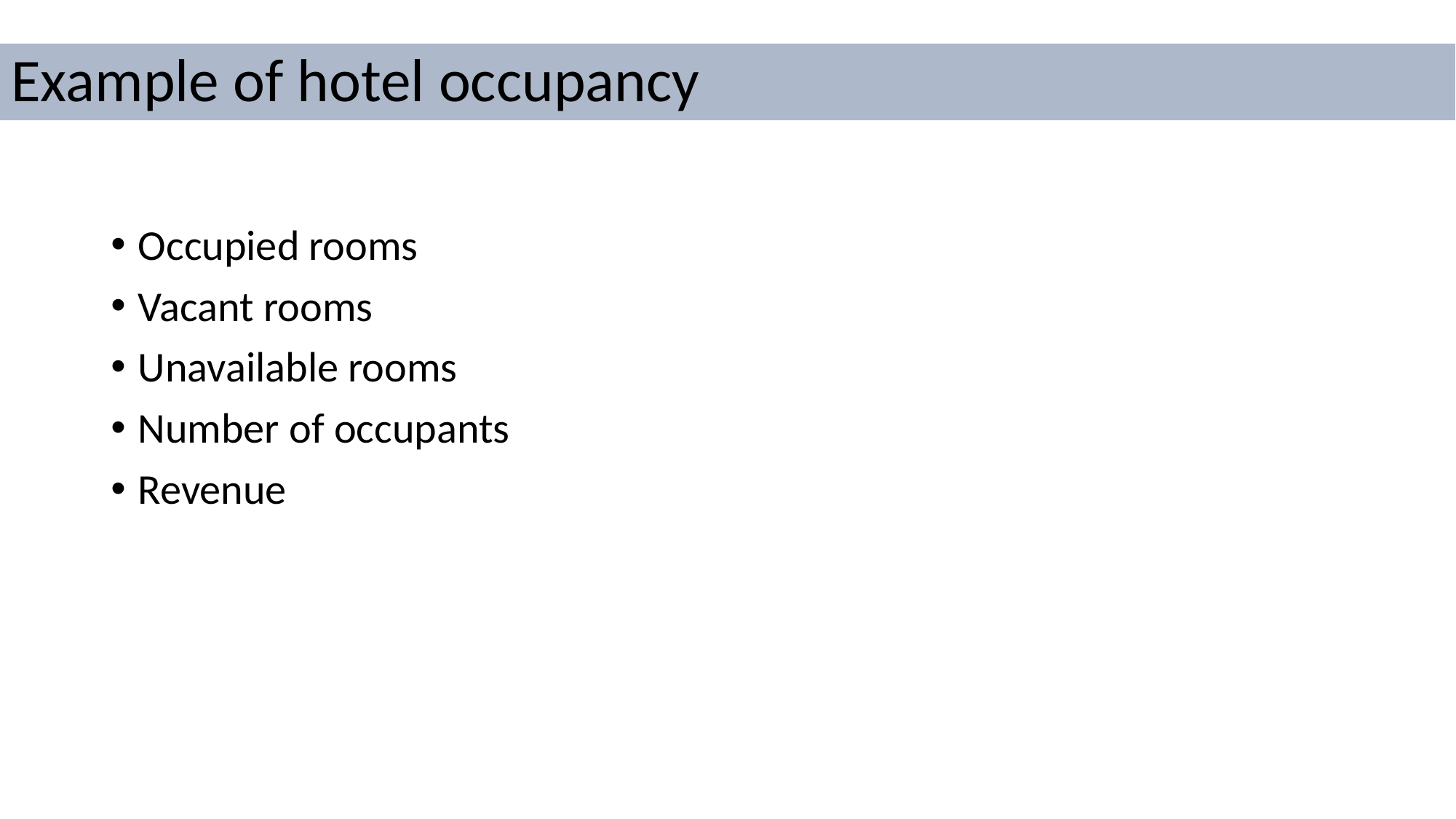

# Example of hotel occupancy
Occupied rooms
Vacant rooms
Unavailable rooms
Number of occupants
Revenue